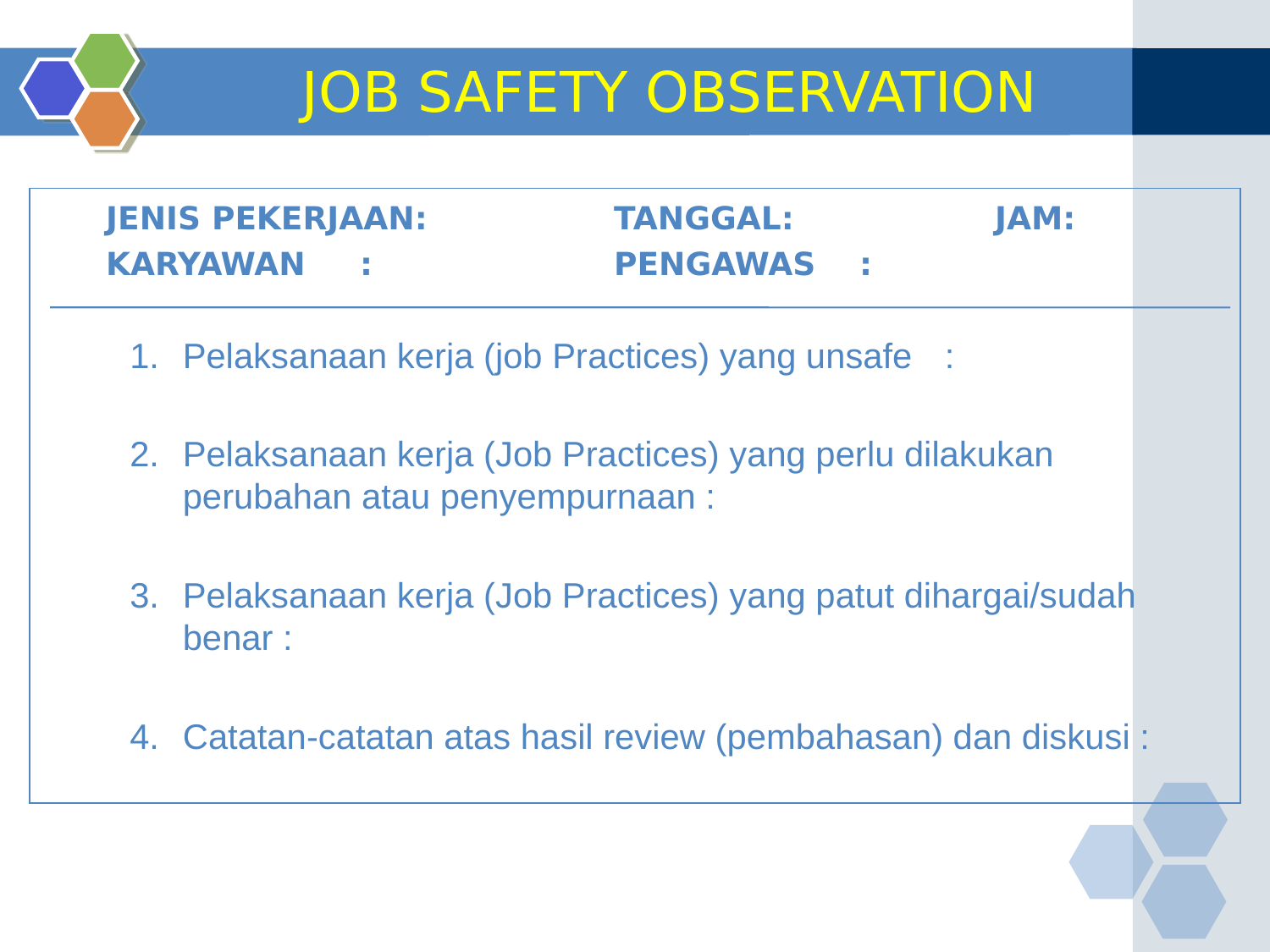

JOB SAFETY OBSERVATION
	JENIS PEKERJAAN:		TANGGAL: 		JAM:
	KARYAWAN	:		PENGAWAS    :

1.	Pelaksanaan kerja (job Practices) yang unsafe	:

2.	Pelaksanaan kerja (Job Practices) yang perlu dilakukan perubahan atau penyempurnaan :

3.	Pelaksanaan kerja (Job Practices) yang patut dihargai/sudah benar :

4.	Catatan-catatan atas hasil review (pembahasan) dan diskusi :